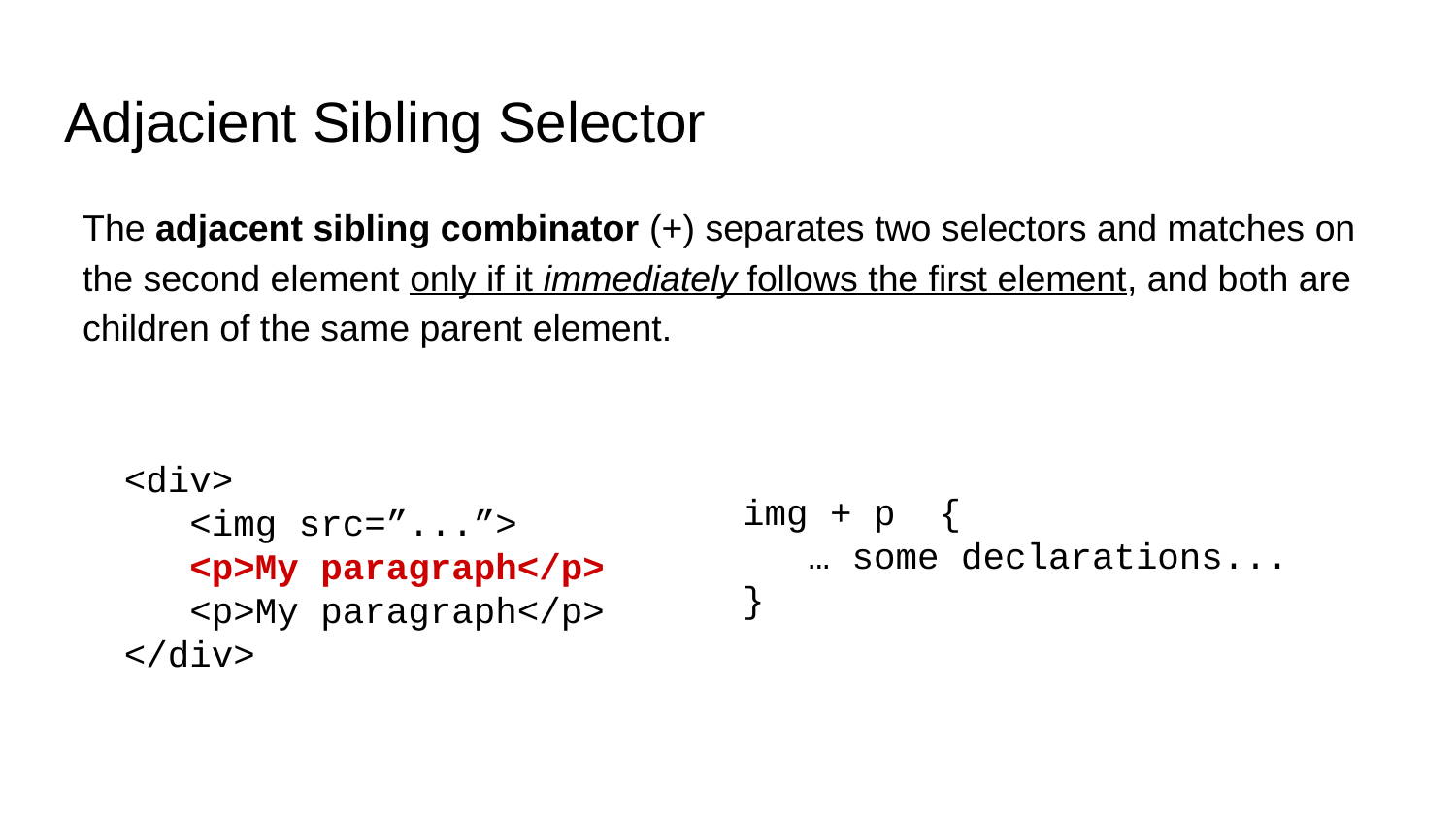

# Adjacient Sibling Selector
The adjacent sibling combinator (+) separates two selectors and matches on the second element only if it immediately follows the first element, and both are children of the same parent element.

img + p  {
   … some declarations...
}
<div>
   <img src=”...”>
   <p>My paragraph</p>
   <p>My paragraph</p>
</div>